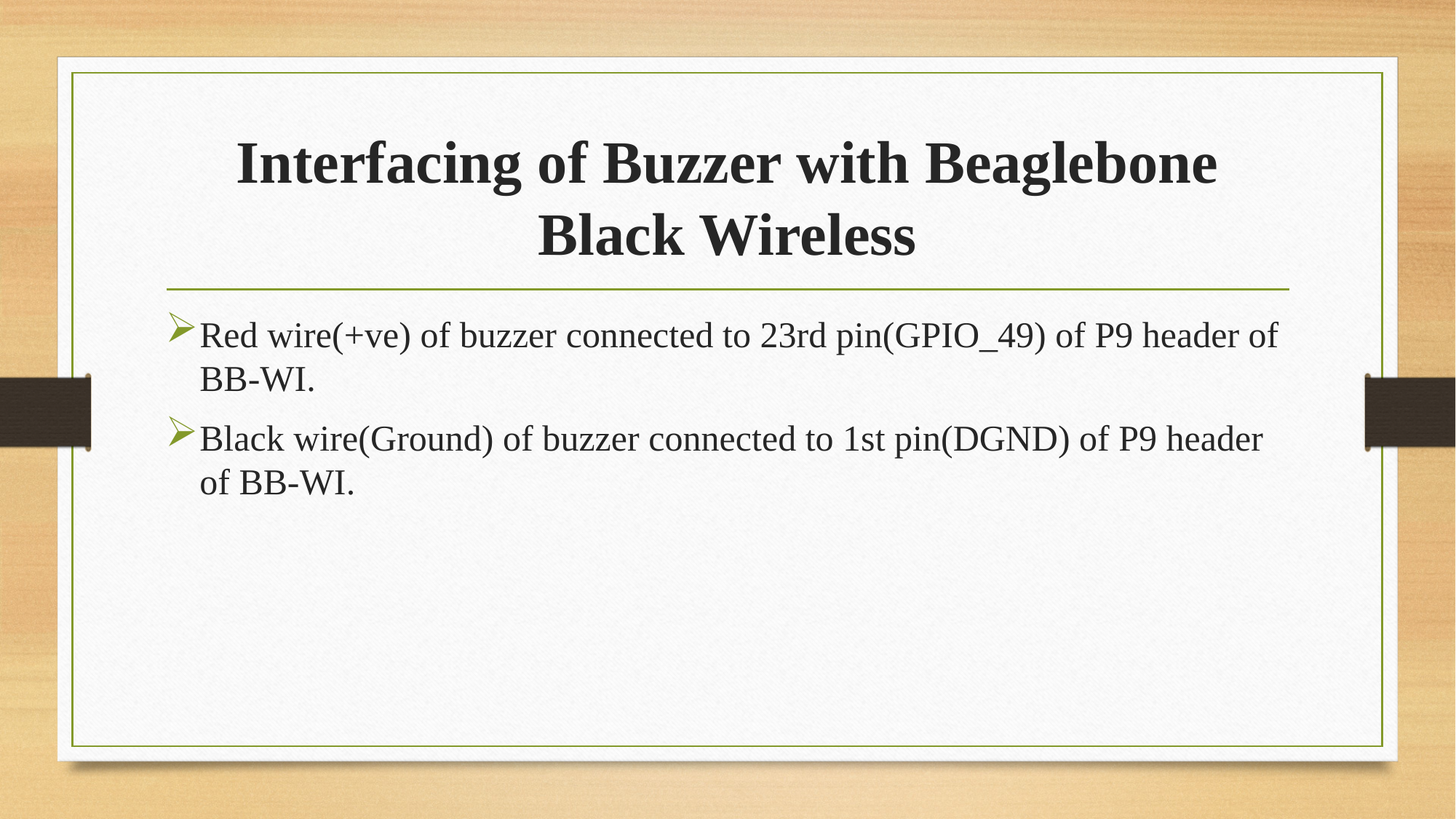

# Interfacing of Buzzer with Beaglebone Black Wireless
Red wire(+ve) of buzzer connected to 23rd pin(GPIO_49) of P9 header of BB-WI.
Black wire(Ground) of buzzer connected to 1st pin(DGND) of P9 header of BB-WI.